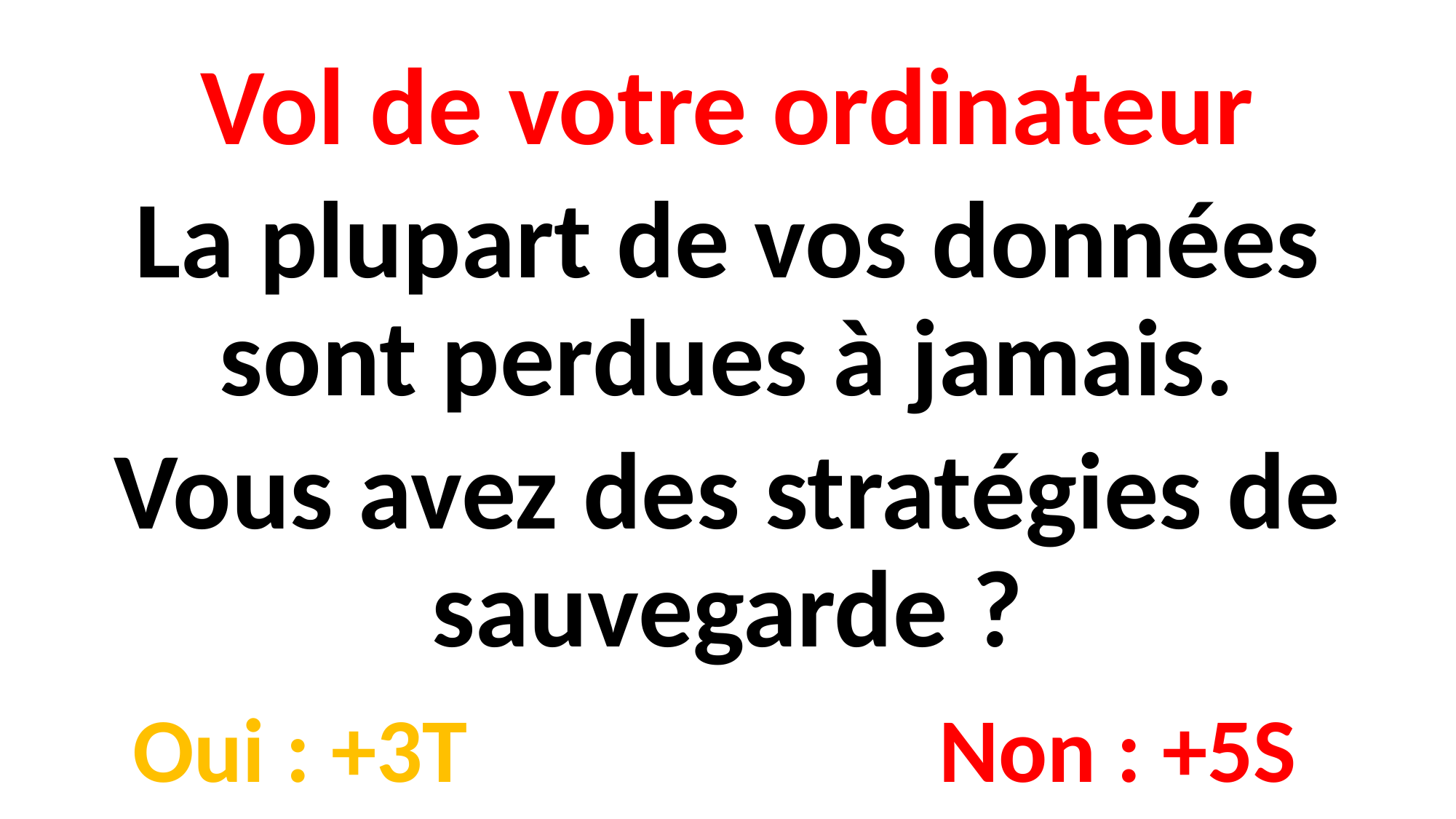

Vol de votre ordinateur
La plupart de vos données sont perdues à jamais.
Vous avez des stratégies de sauvegarde ?
Non : +5S
Oui : +3T